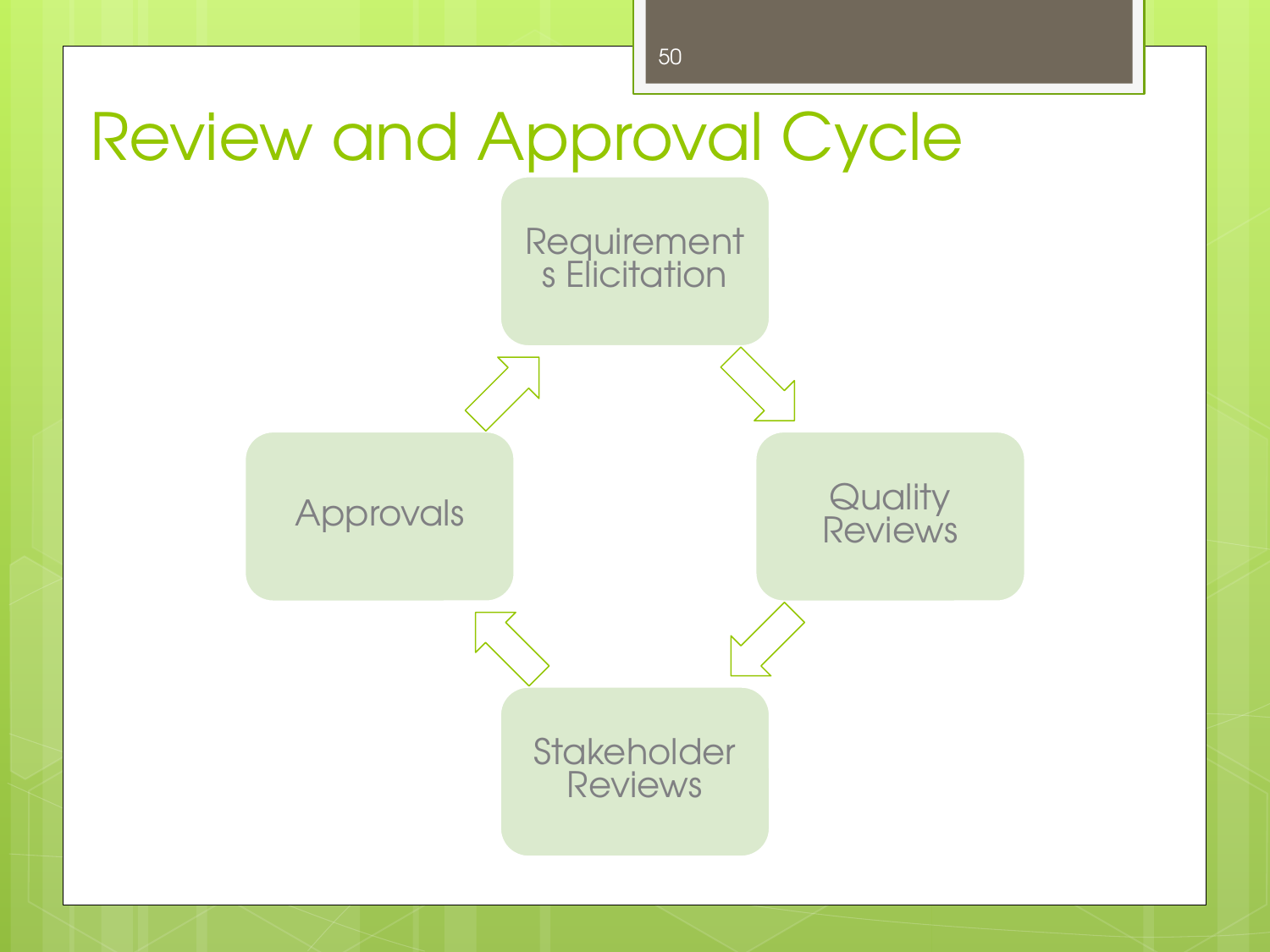

# Review and Approval Cycle
50
Quality Reviews
Stakeholder Reviews
Approvals
Requirements Elicitation